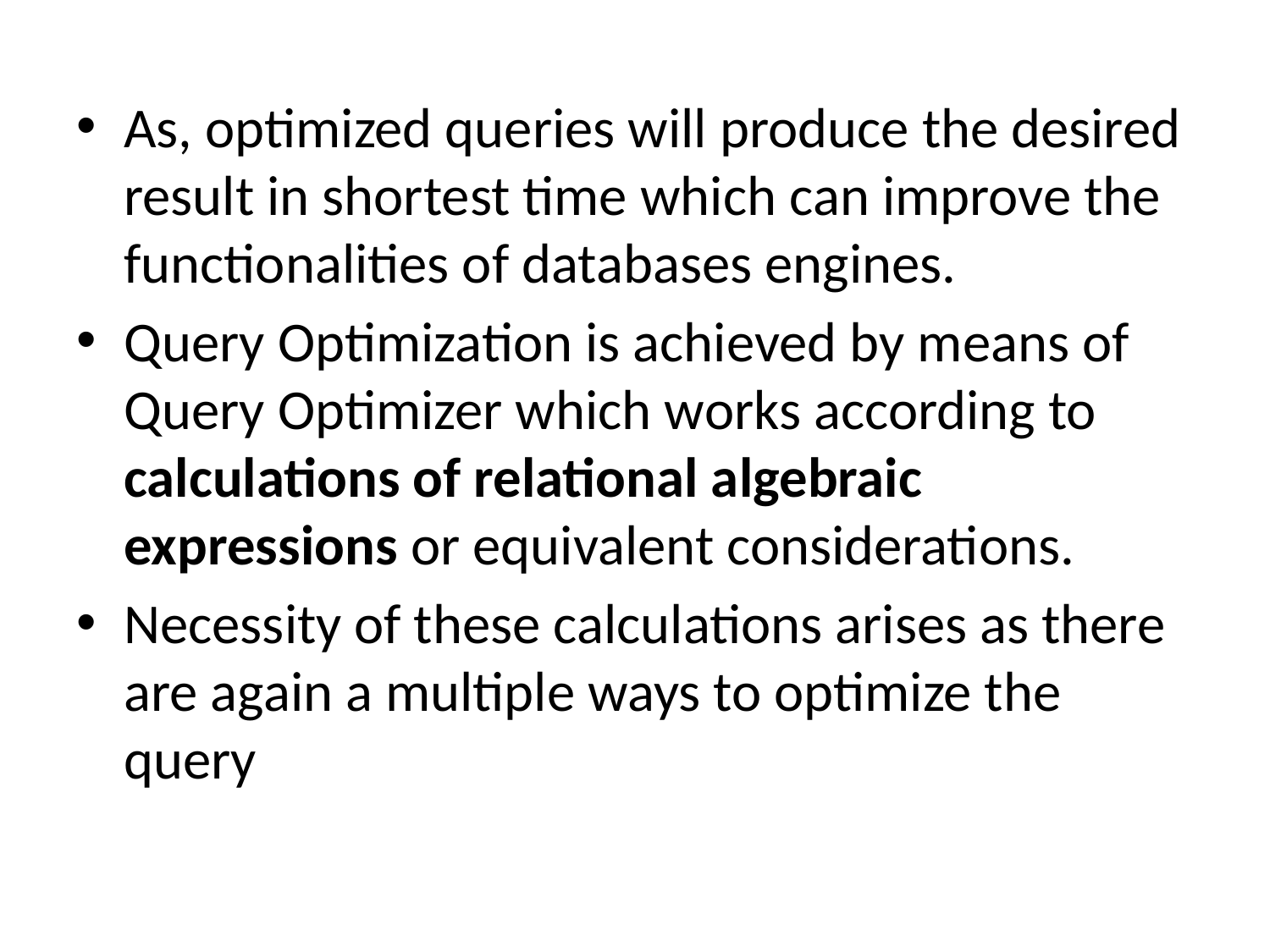

As, optimized queries will produce the desired result in shortest time which can improve the functionalities of databases engines.
Query Optimization is achieved by means of Query Optimizer which works according to calculations of relational algebraic expressions or equivalent considerations.
Necessity of these calculations arises as there are again a multiple ways to optimize the query